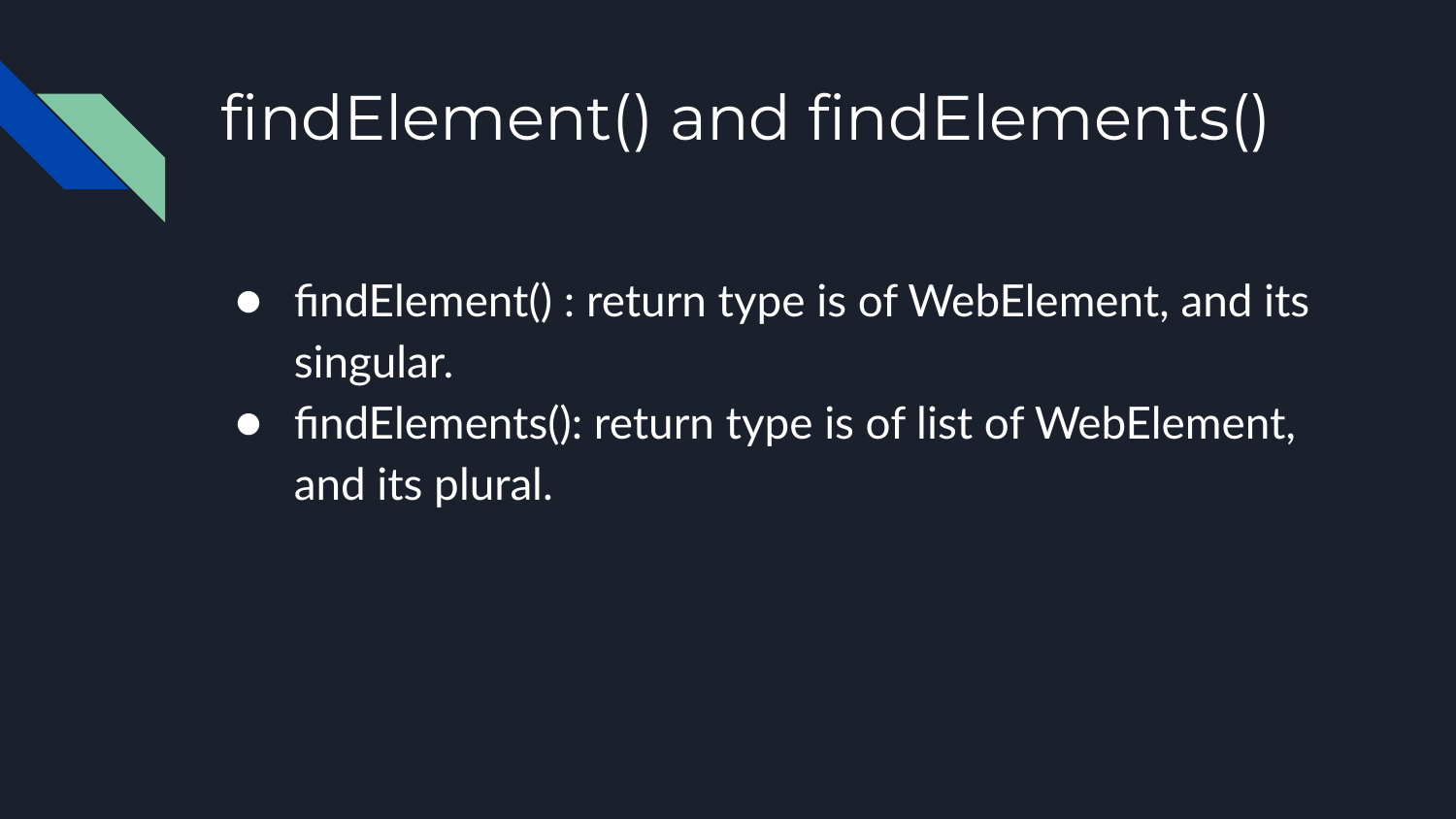

# findElement() and findElements()
findElement() : return type is of WebElement, and its singular.
findElements(): return type is of list of WebElement, and its plural.